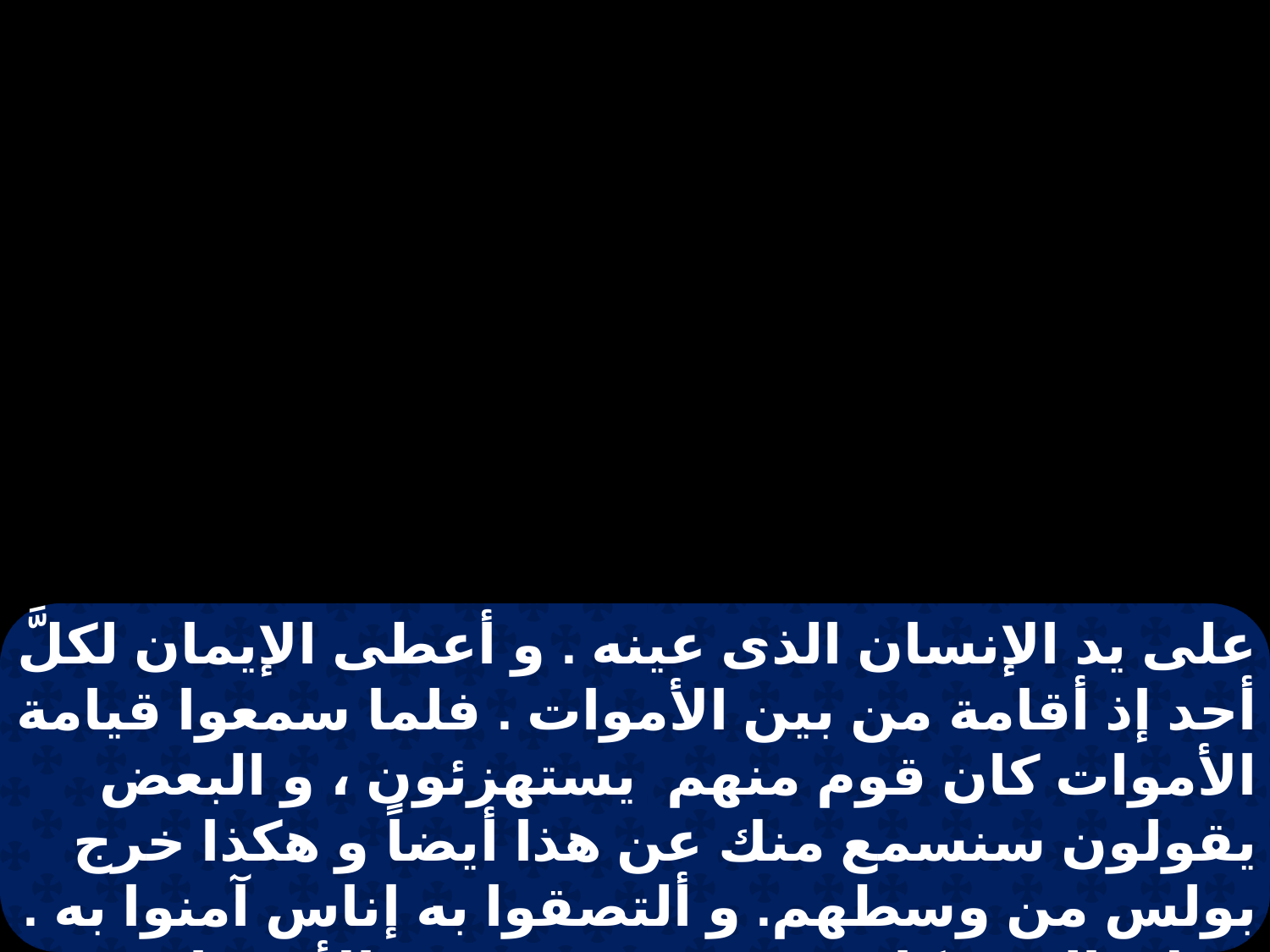

على يد الإنسان الذى عينه . و أعطى الإيمان لكلَّ أحد إذ أقامة من بين الأموات . فلما سمعوا قيامة الأموات كان قوم منهم  يستهزئون ، و البعض يقولون سنسمع منك عن هذا أيضاً و هكذا خرج بولس من وسطهم. و ألتصقوا به إناس آمنوا به . هؤلاء الذين كان منهم ديونسيوس الأريوباغى و أمرأة أسمها دامارس و آخرون معهم.